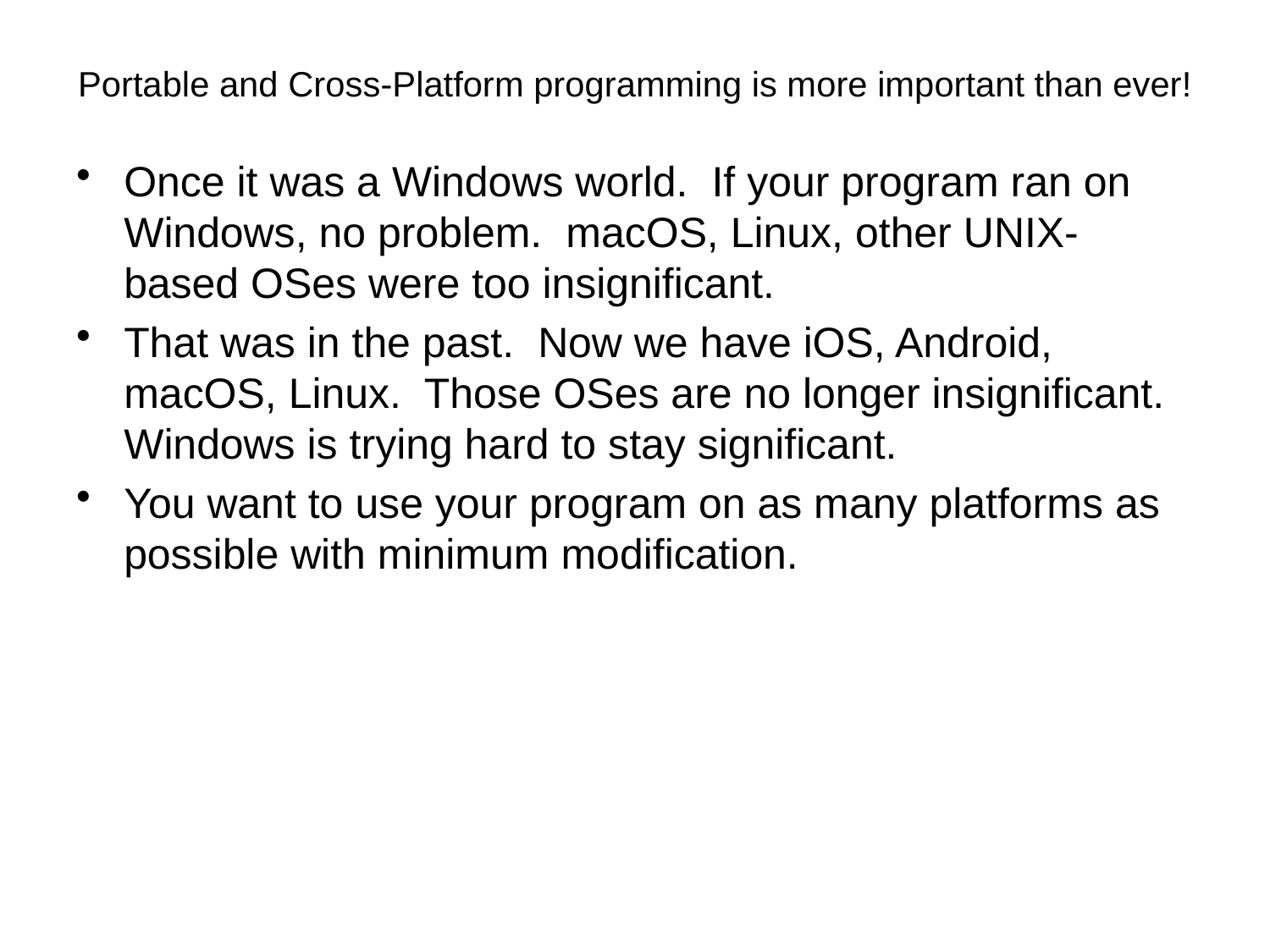

# Portable and Cross-Platform programming is more important than ever!
Once it was a Windows world.  If your program ran on Windows, no problem.  macOS, Linux, other UNIX-based OSes were too insignificant.
That was in the past.  Now we have iOS, Android, macOS, Linux.  Those OSes are no longer insignificant. Windows is trying hard to stay significant.
You want to use your program on as many platforms as possible with minimum modification.